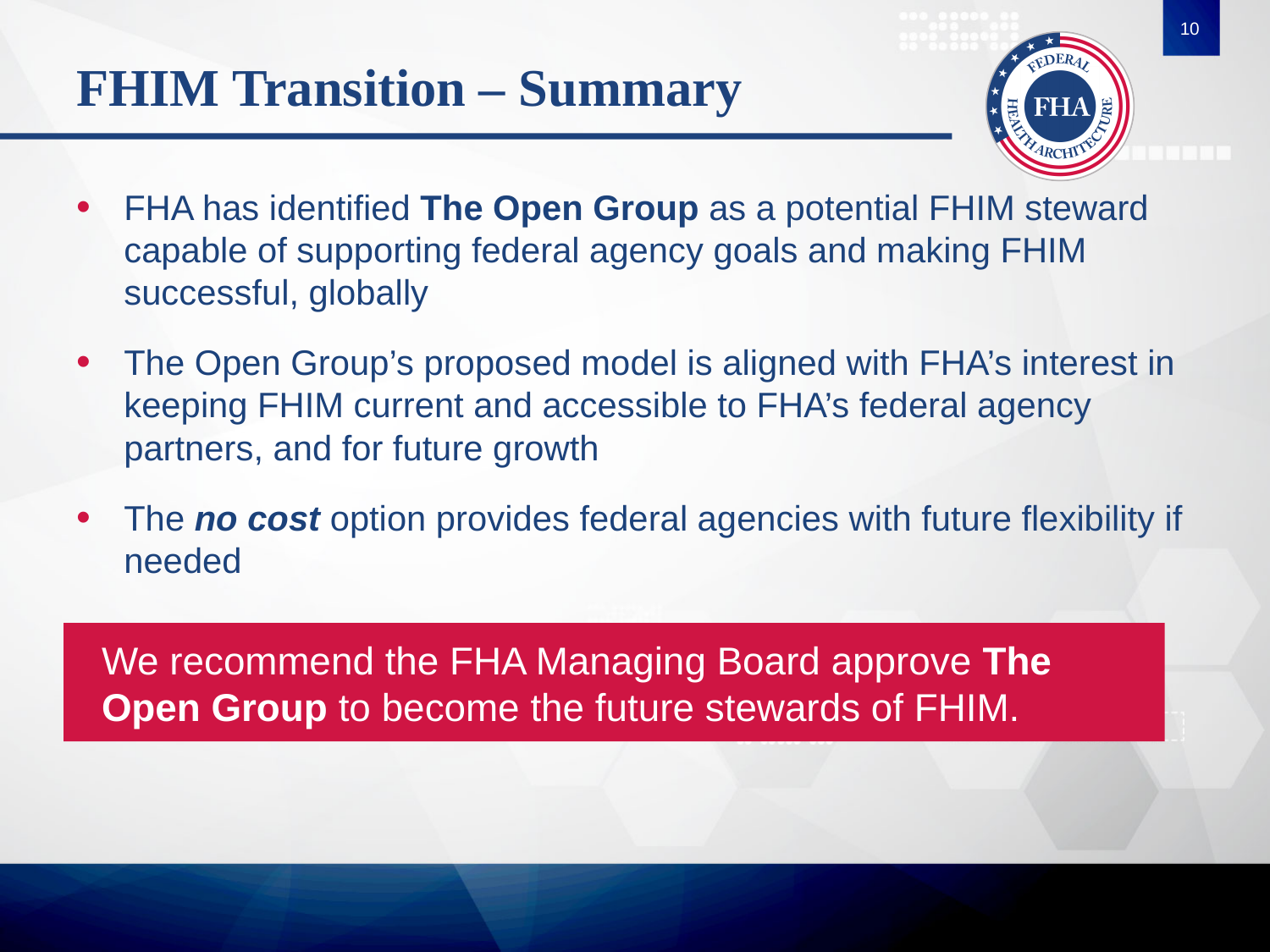

10
# FHIM Transition – Summary
FHA has identified The Open Group as a potential FHIM steward capable of supporting federal agency goals and making FHIM successful, globally
The Open Group’s proposed model is aligned with FHA’s interest in keeping FHIM current and accessible to FHA’s federal agency partners, and for future growth
The no cost option provides federal agencies with future flexibility if needed

We recommend the FHA Managing Board approve The Open Group to become the future stewards of FHIM.